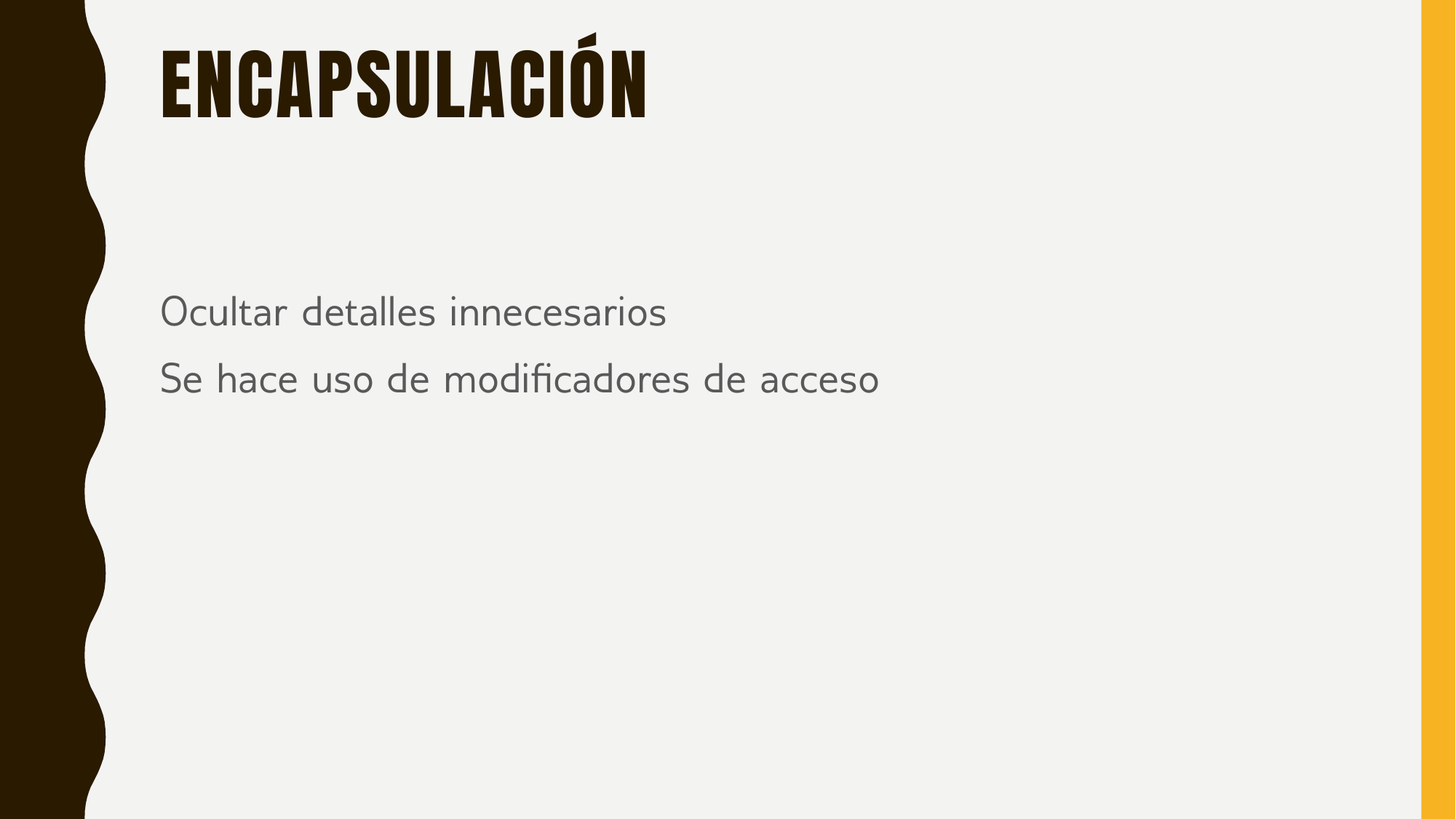

# Encapsulación
Ocultar detalles innecesarios
Se hace uso de modificadores de acceso